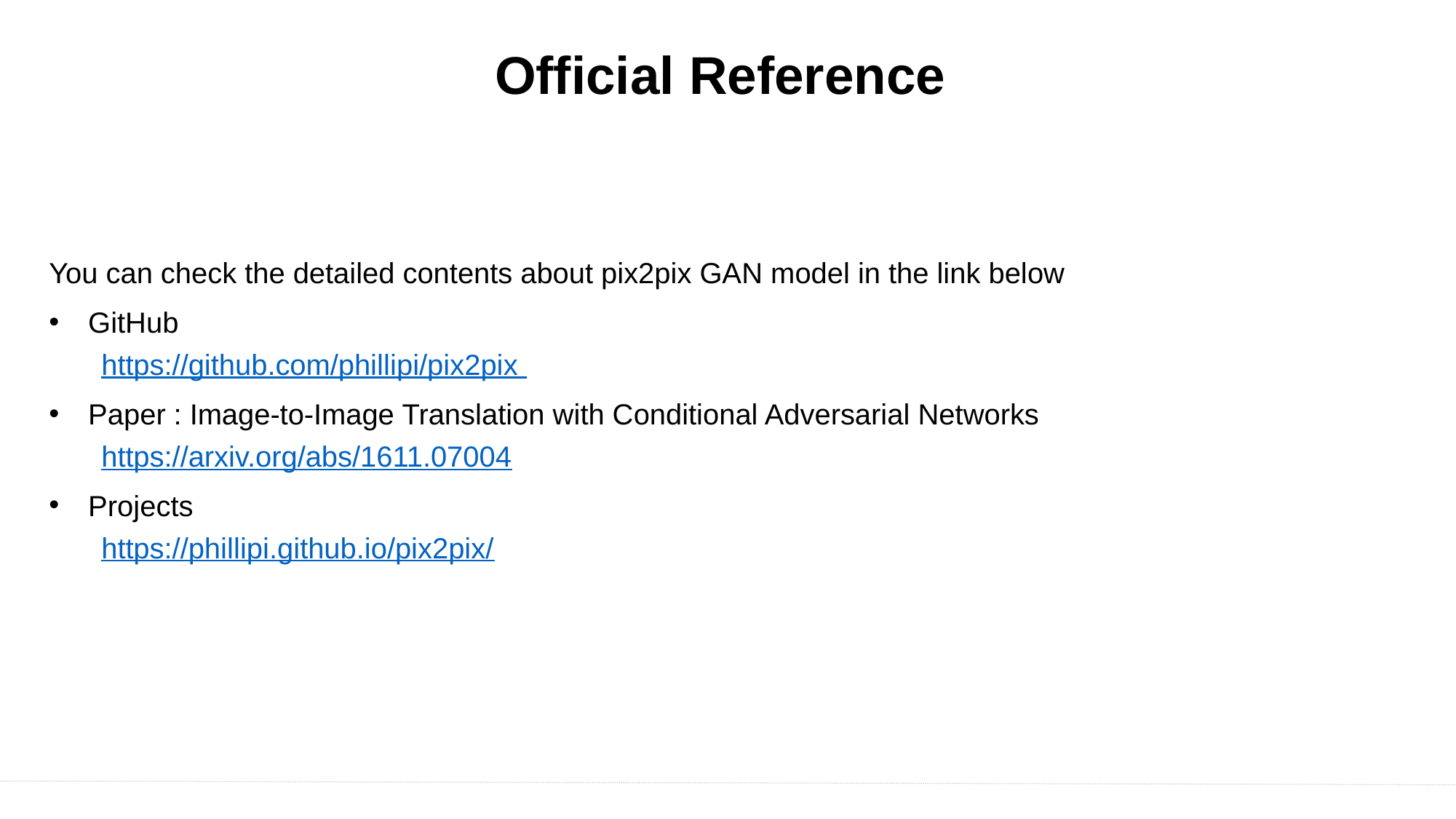

# Official Reference
You can check the detailed contents about pix2pix GAN model in the link below
GitHub
https://github.com/phillipi/pix2pix
Paper : Image-to-Image Translation with Conditional Adversarial Networks
https://arxiv.org/abs/1611.07004
Projects
https://phillipi.github.io/pix2pix/